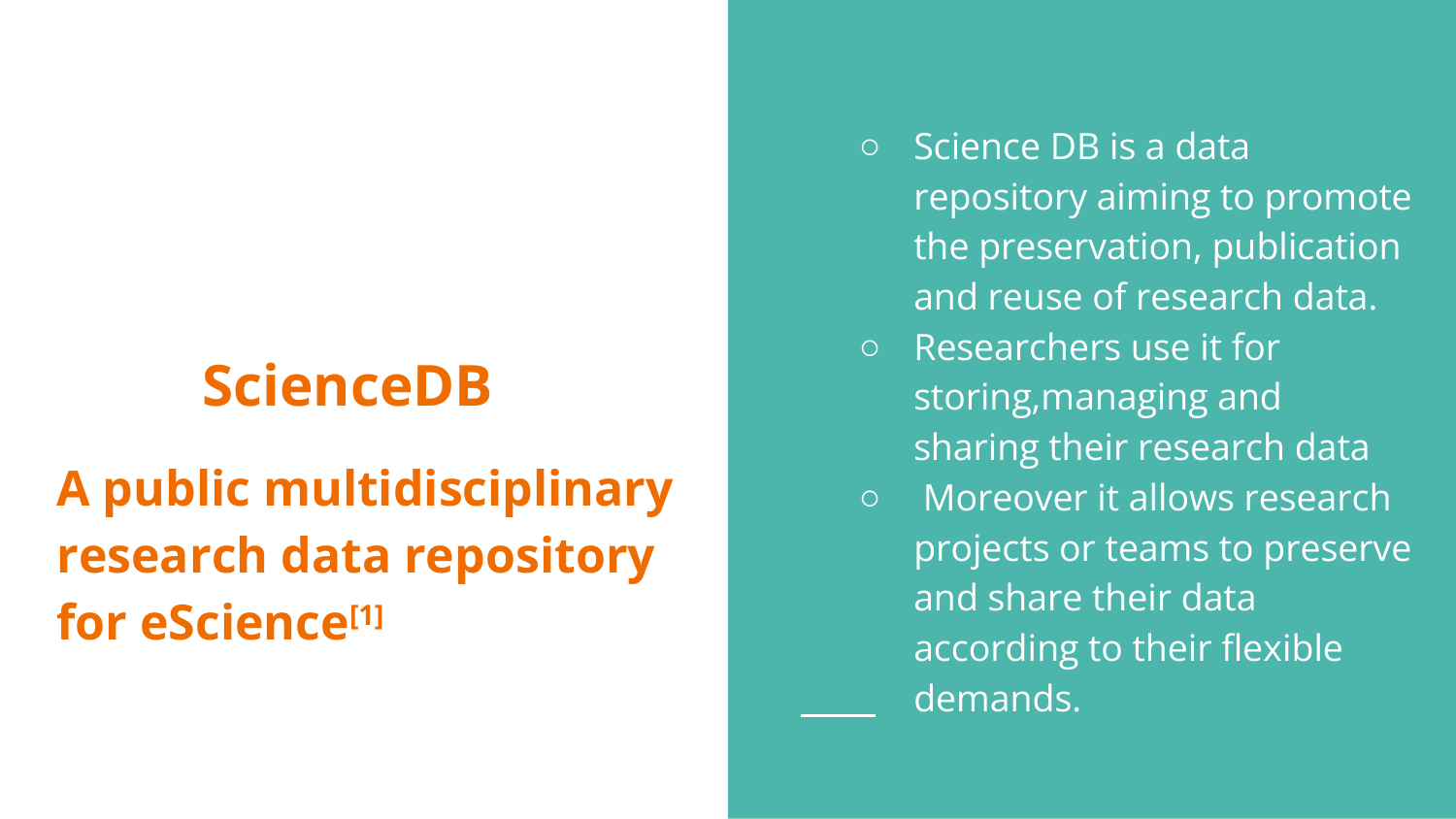

Science DB is a data repository aiming to promote the preservation, publication and reuse of research data.
Researchers use it for storing,managing and sharing their research data
 Moreover it allows research projects or teams to preserve and share their data according to their flexible demands.

# ScienceDB
A public multidisciplinary research data repository for eScience[1]